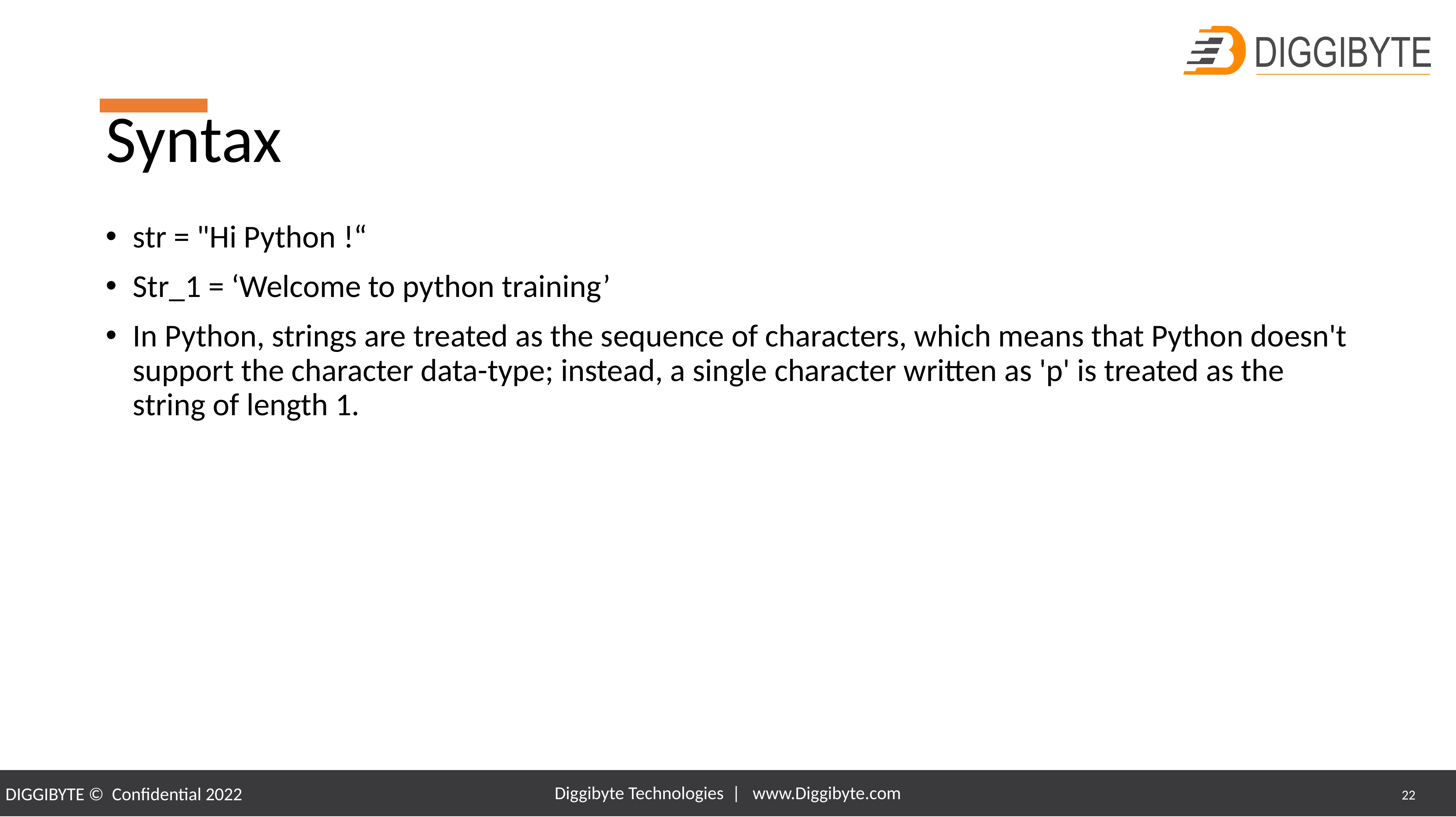

# Syntax
str = "Hi Python !“
Str_1 = ‘Welcome to python training’
In Python, strings are treated as the sequence of characters, which means that Python doesn't support the character data-type; instead, a single character written as 'p' is treated as the string of length 1.
Diggibyte Technologies  |   www.Diggibyte.com
22